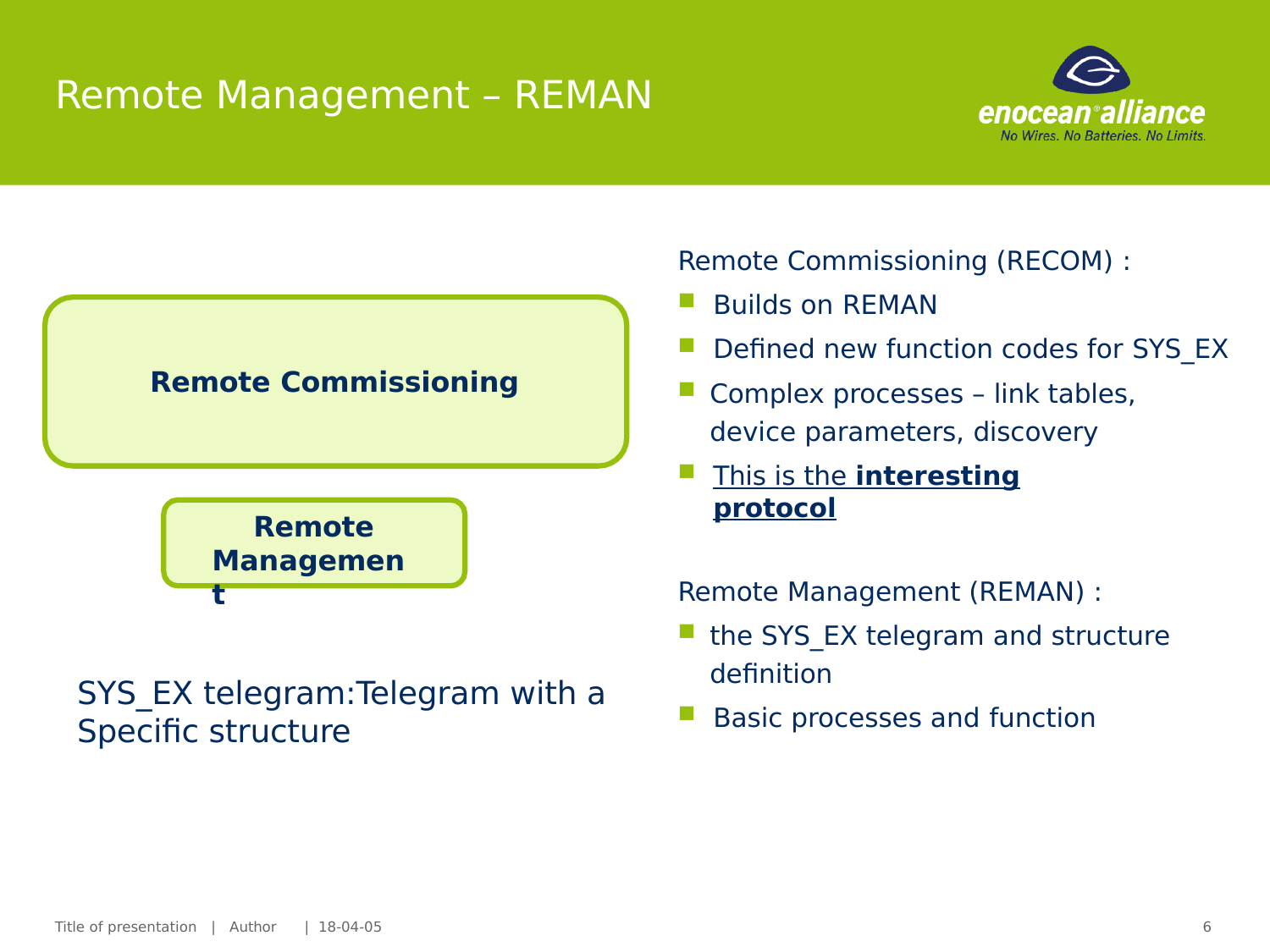

# Remote Management – REMAN
Remote Commissioning (RECOM) :
Builds on REMAN
Defined new function codes for SYS_EX
Complex processes – link tables,  device parameters, discovery
This is the interesting protocol

Remote Commissioning

Remote  Management
Remote Management (REMAN) :
the SYS_EX telegram and structure  definition
Basic processes and function
SYS_EX telegram:Telegram with a
Specific structure
Title of presentation   |   Author	| 18-04-05
6